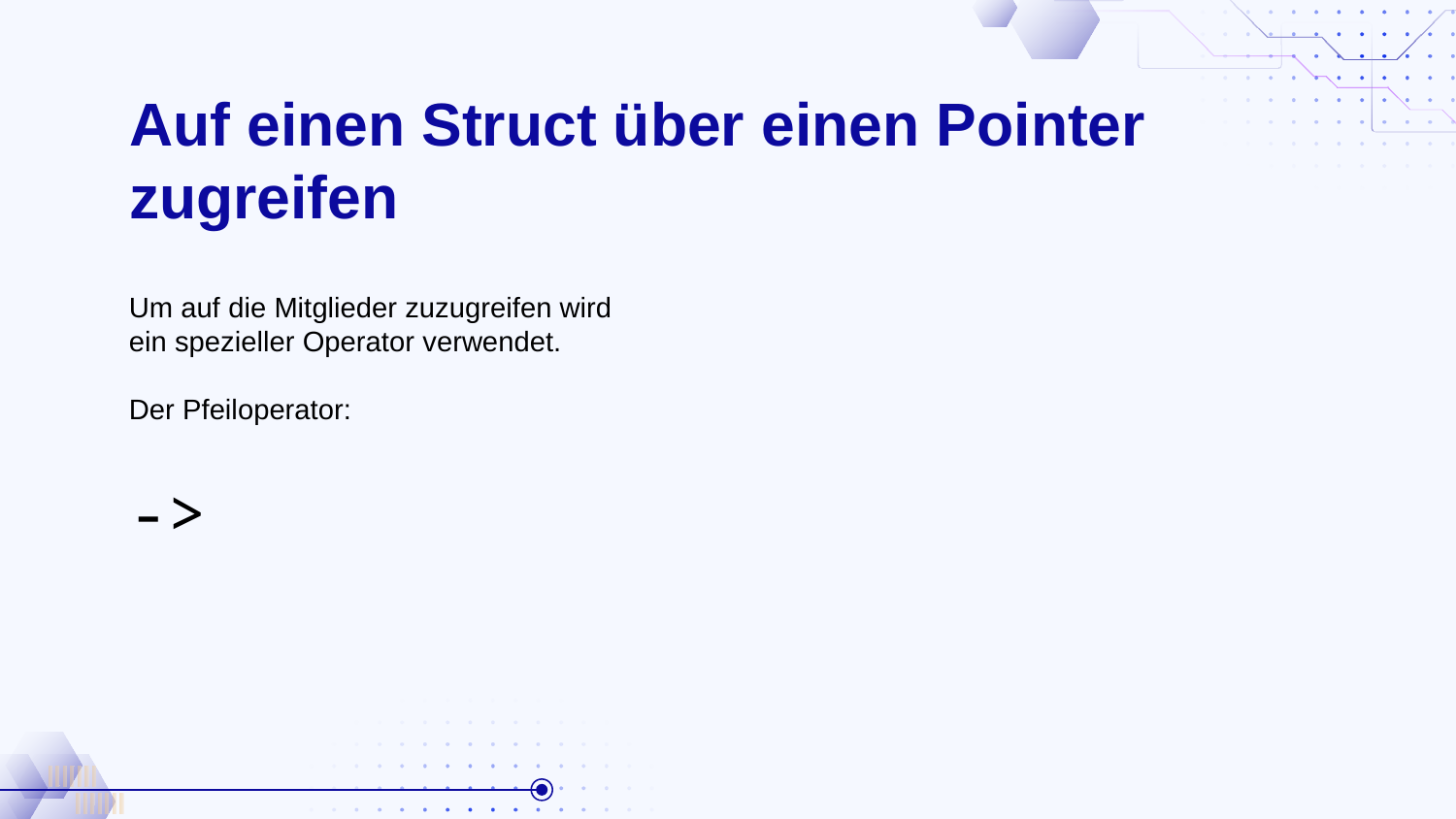

# Auf einen Struct über einen Pointer zugreifen
Um auf die Mitglieder zuzugreifen wird ein spezieller Operator verwendet.

Der Pfeiloperator:
->